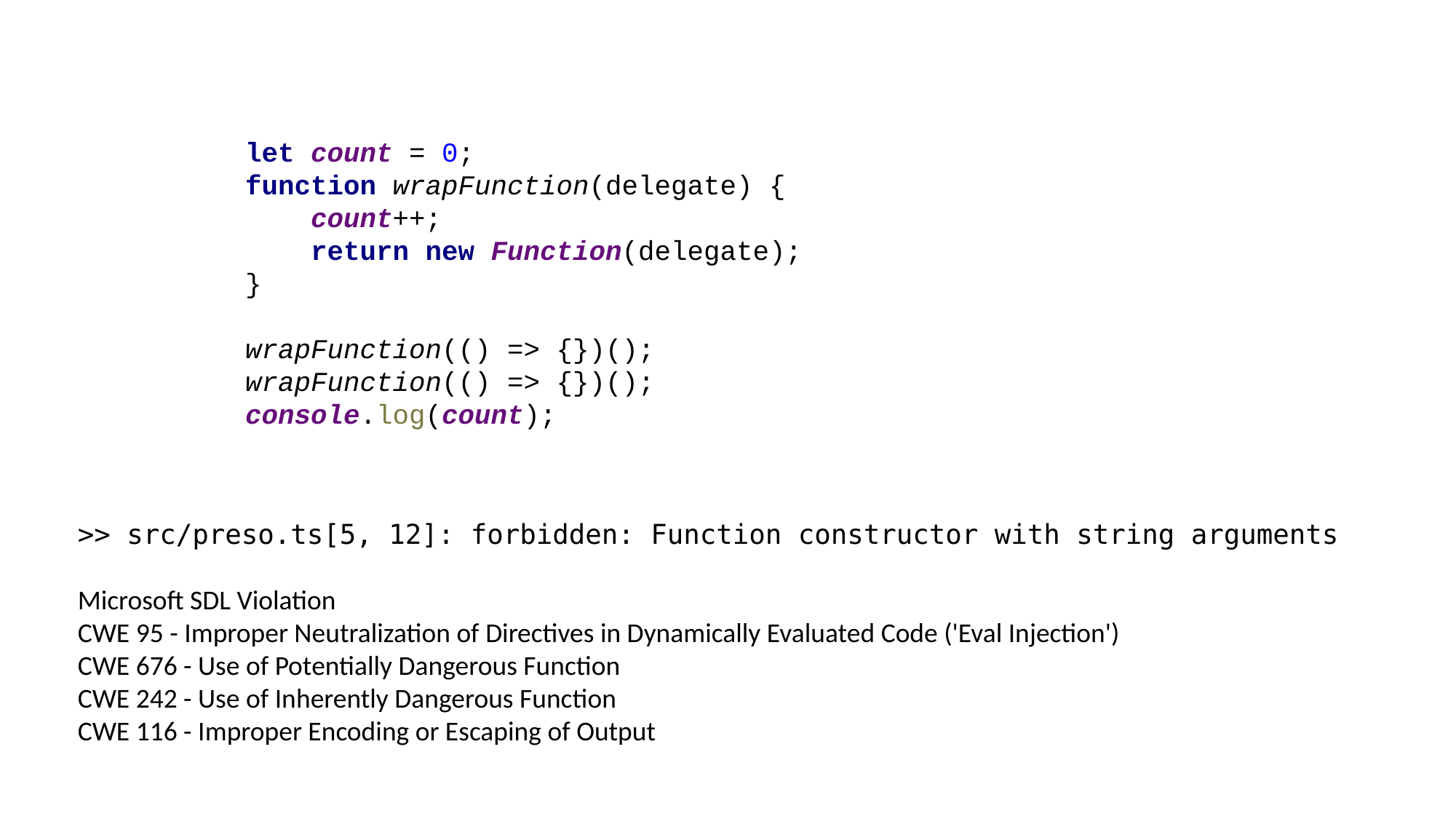

let count = 0;
function wrapFunction(delegate) {
    count++;
    return new Function(delegate);
}
wrapFunction(() => {})();
wrapFunction(() => {})();
console.log(count);
>> src/preso.ts[5, 12]: forbidden: Function constructor with string arguments

Microsoft SDL Violation
CWE 95 - Improper Neutralization of Directives in Dynamically Evaluated Code ('Eval Injection')
CWE 676 - Use of Potentially Dangerous Function
CWE 242 - Use of Inherently Dangerous Function
CWE 116 - Improper Encoding or Escaping of Output